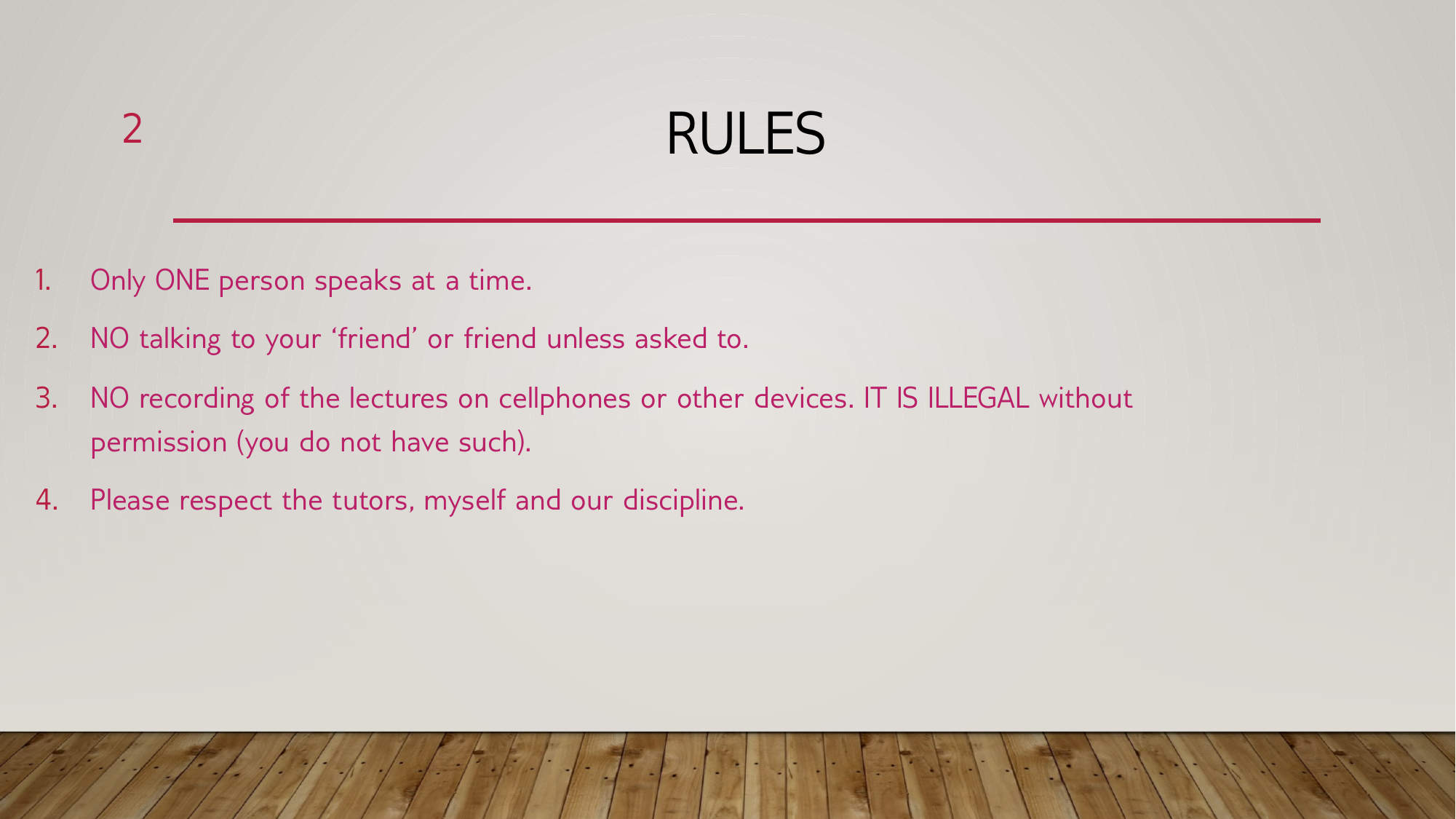

2
# Rules
Only ONE person speaks at a time.
NO talking to your ‘friend’ or friend unless asked to.
NO recording of the lectures on cellphones or other devices. IT IS ILLEGAL without permission (you do not have such).
Please respect the tutors, myself and our discipline.